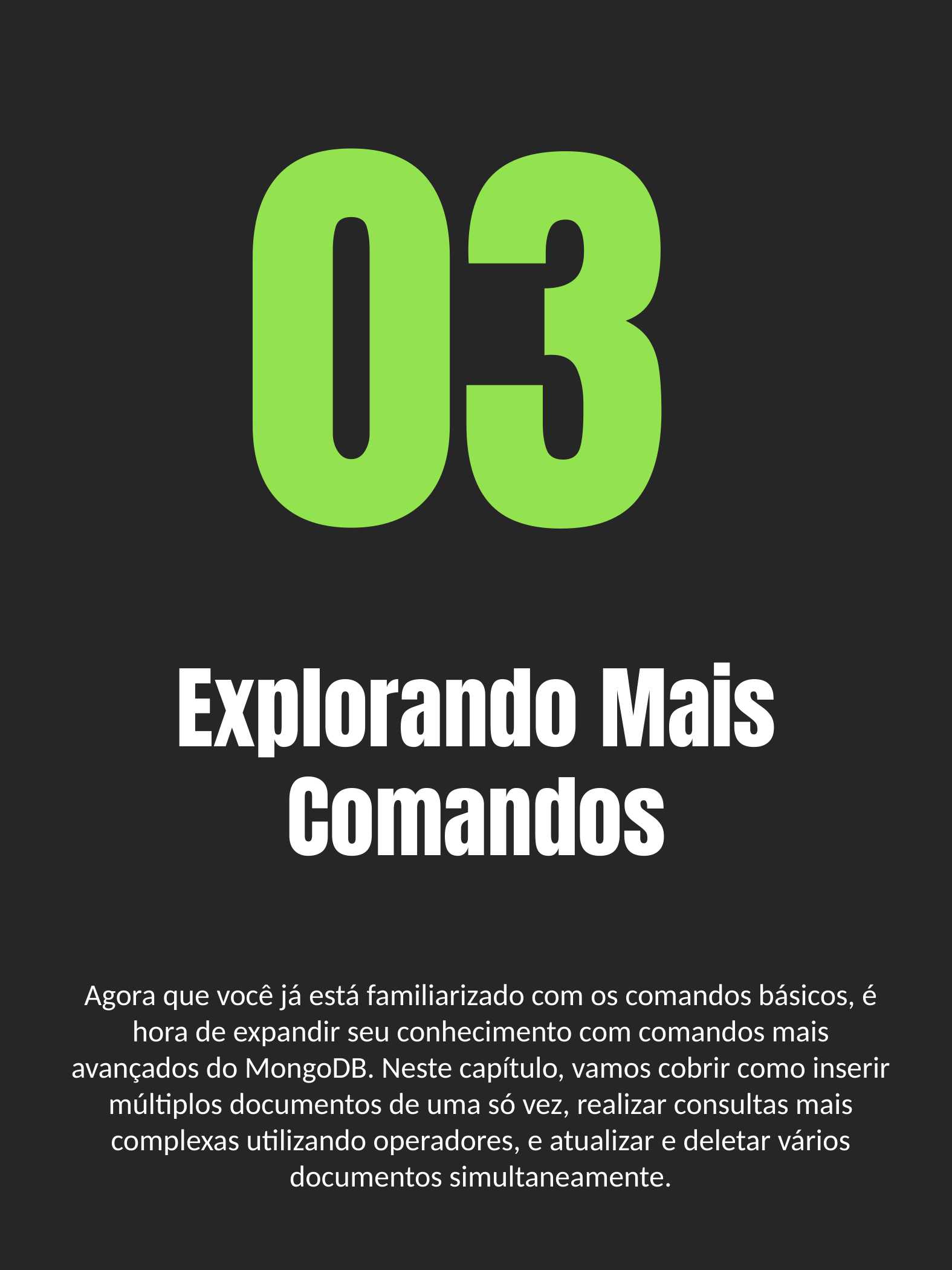

03
Explorando Mais Comandos
Agora que você já está familiarizado com os comandos básicos, é hora de expandir seu conhecimento com comandos mais avançados do MongoDB. Neste capítulo, vamos cobrir como inserir múltiplos documentos de uma só vez, realizar consultas mais complexas utilizando operadores, e atualizar e deletar vários documentos simultaneamente.
10